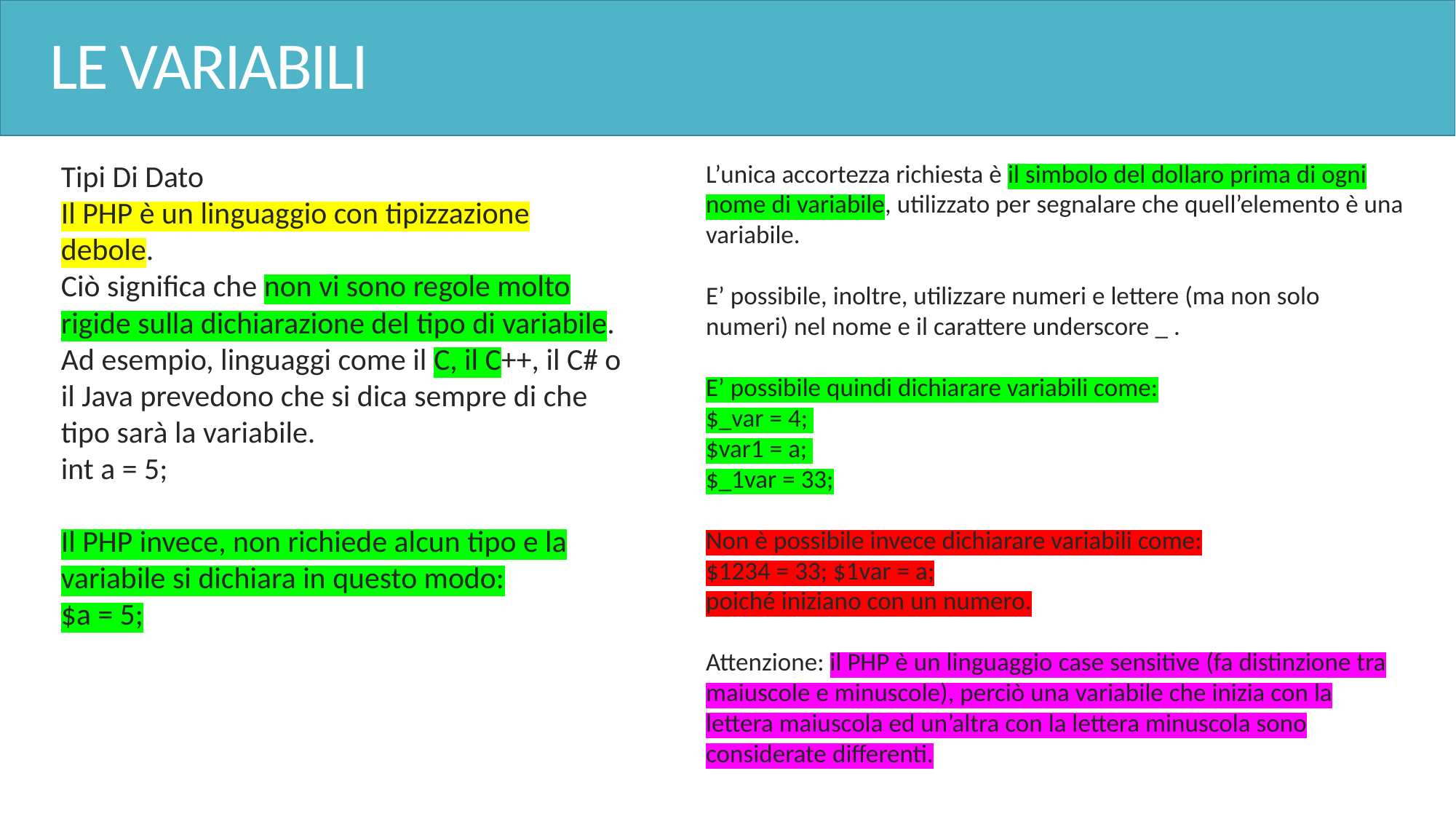

# LE VARIABILI
Tipi Di Dato
Il PHP è un linguaggio con tipizzazione debole.
Ciò significa che non vi sono regole molto rigide sulla dichiarazione del tipo di variabile.
Ad esempio, linguaggi come il C, il C++, il C# o il Java prevedono che si dica sempre di che tipo sarà la variabile.
int a = 5;

Il PHP invece, non richiede alcun tipo e la variabile si dichiara in questo modo:
$a = 5;
L’unica accortezza richiesta è il simbolo del dollaro prima di ogni nome di variabile, utilizzato per segnalare che quell’elemento è una variabile.

E’ possibile, inoltre, utilizzare numeri e lettere (ma non solo numeri) nel nome e il carattere underscore _ .

E’ possibile quindi dichiarare variabili come:
$_var = 4;
$var1 = a;
$_1var = 33;

Non è possibile invece dichiarare variabili come:
$1234 = 33; $1var = a;
poiché iniziano con un numero.

Attenzione: il PHP è un linguaggio case sensitive (fa distinzione tra maiuscole e minuscole), perciò una variabile che inizia con la lettera maiuscola ed un’altra con la lettera minuscola sono considerate differenti.